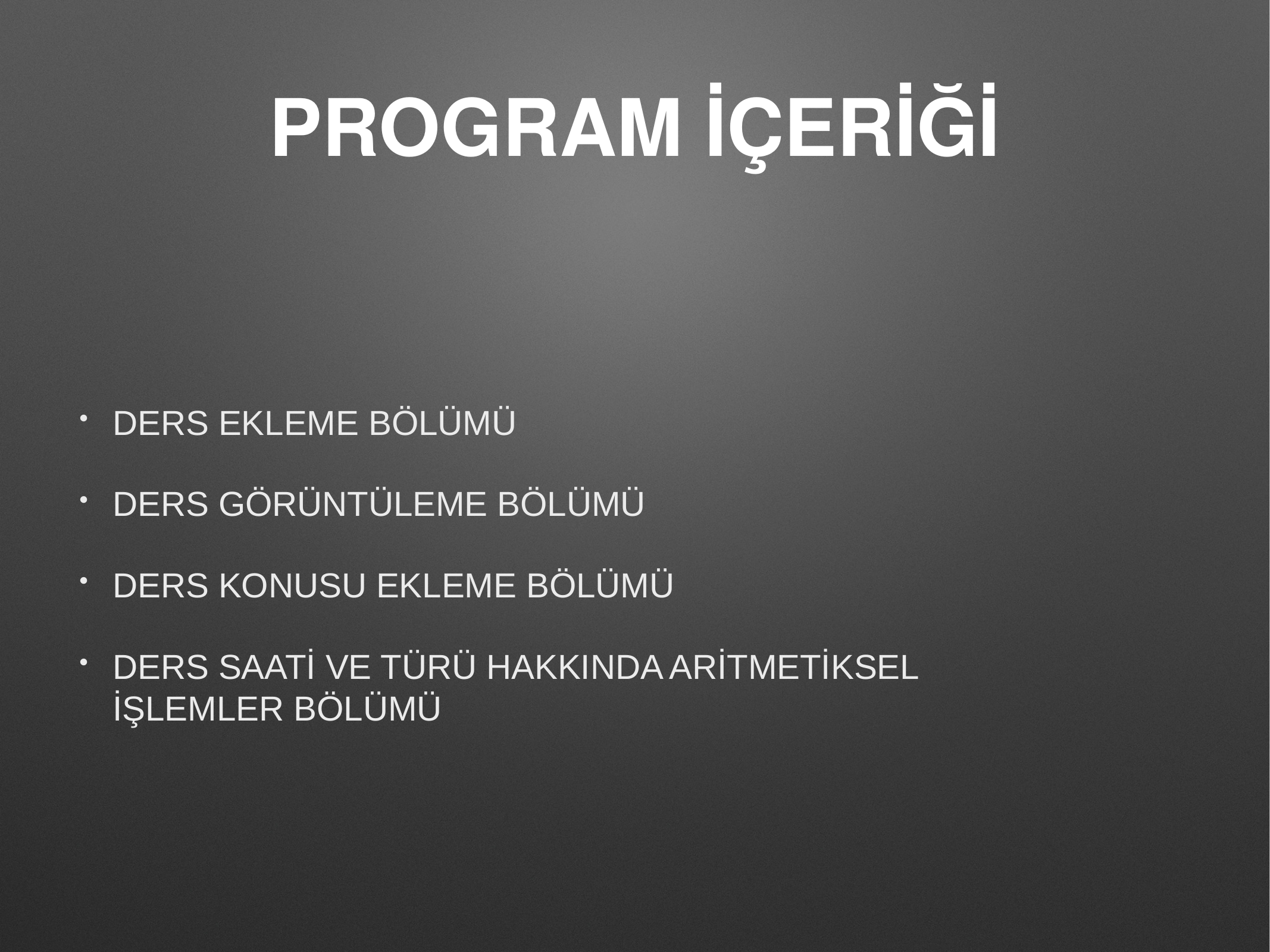

# PROGRAM İÇERİĞİ
DERS EKLEME BÖLÜMÜ
DERS GÖRÜNTÜLEME BÖLÜMÜ
DERS KONUSU EKLEME BÖLÜMÜ
DERS SAATİ VE TÜRÜ HAKKINDA ARİTMETİKSEL İŞLEMLER BÖLÜMÜ